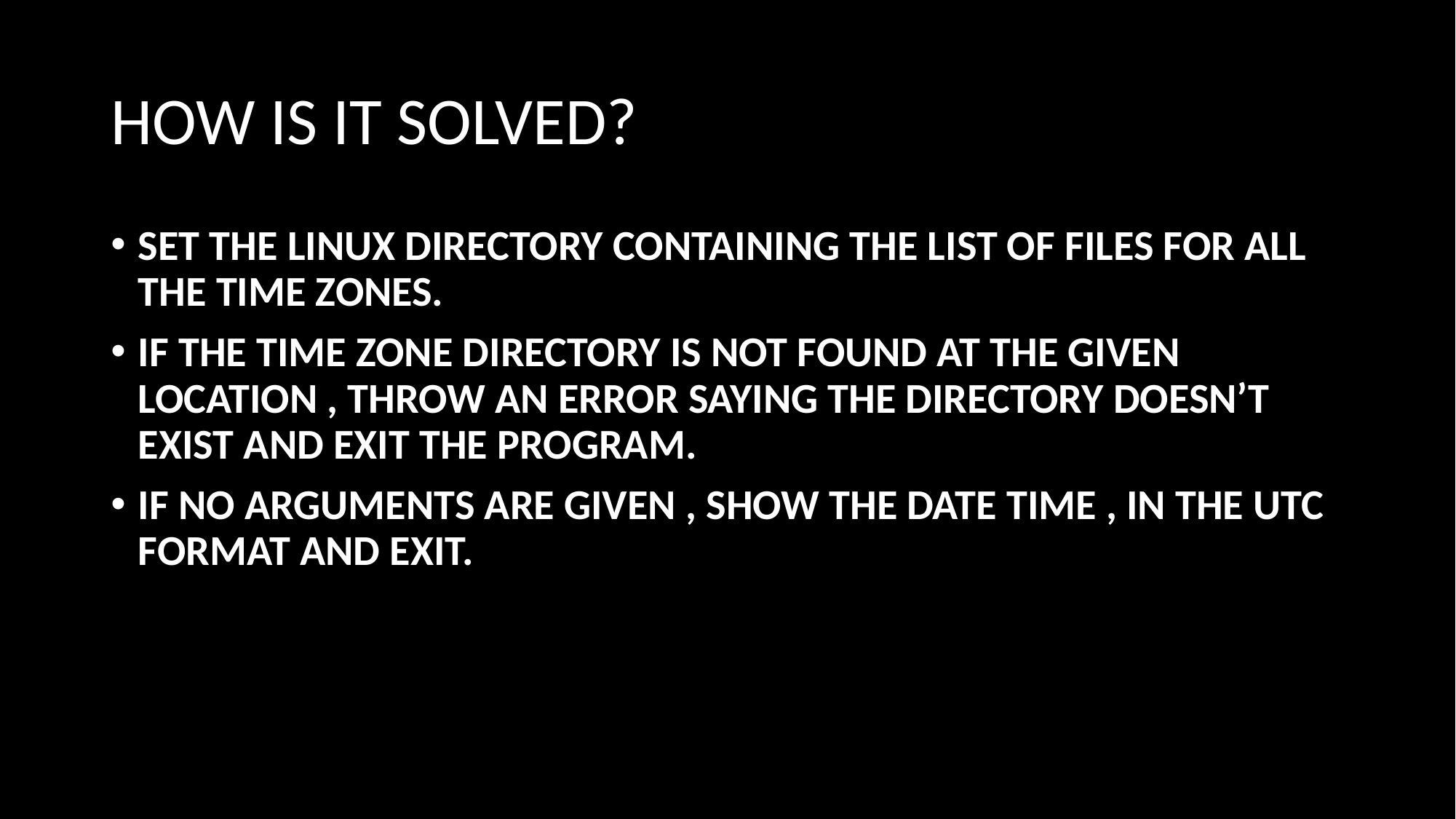

# HOW IS IT SOLVED?
SET THE LINUX DIRECTORY CONTAINING THE LIST OF FILES FOR ALL THE TIME ZONES.
IF THE TIME ZONE DIRECTORY IS NOT FOUND AT THE GIVEN LOCATION , THROW AN ERROR SAYING THE DIRECTORY DOESN’T EXIST AND EXIT THE PROGRAM.
IF NO ARGUMENTS ARE GIVEN , SHOW THE DATE TIME , IN THE UTC FORMAT AND EXIT.